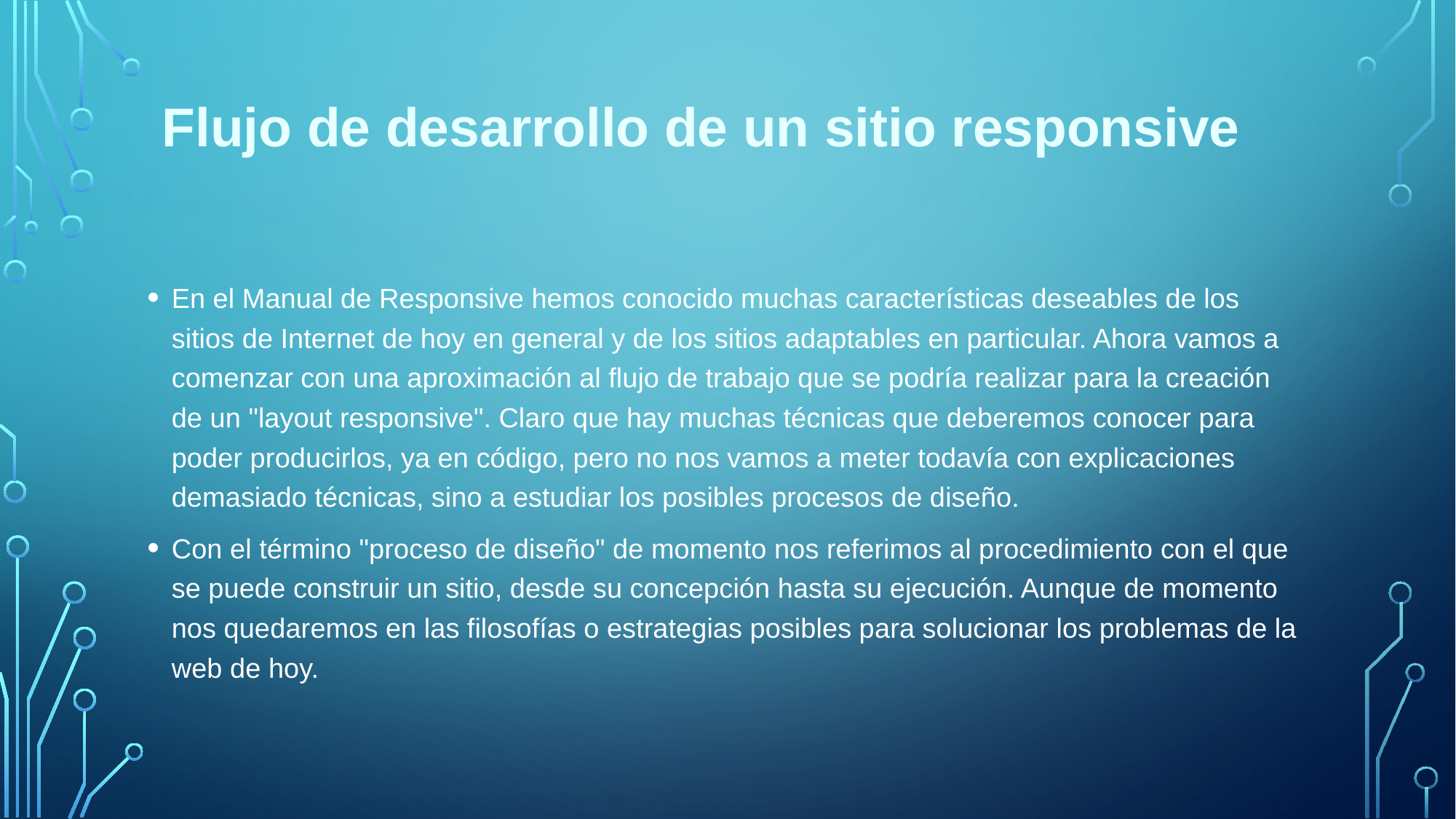

# Flujo de desarrollo de un sitio responsive
En el Manual de Responsive hemos conocido muchas características deseables de los sitios de Internet de hoy en general y de los sitios adaptables en particular. Ahora vamos a comenzar con una aproximación al flujo de trabajo que se podría realizar para la creación de un "layout responsive". Claro que hay muchas técnicas que deberemos conocer para poder producirlos, ya en código, pero no nos vamos a meter todavía con explicaciones demasiado técnicas, sino a estudiar los posibles procesos de diseño.
Con el término "proceso de diseño" de momento nos referimos al procedimiento con el que se puede construir un sitio, desde su concepción hasta su ejecución. Aunque de momento nos quedaremos en las filosofías o estrategias posibles para solucionar los problemas de la web de hoy.